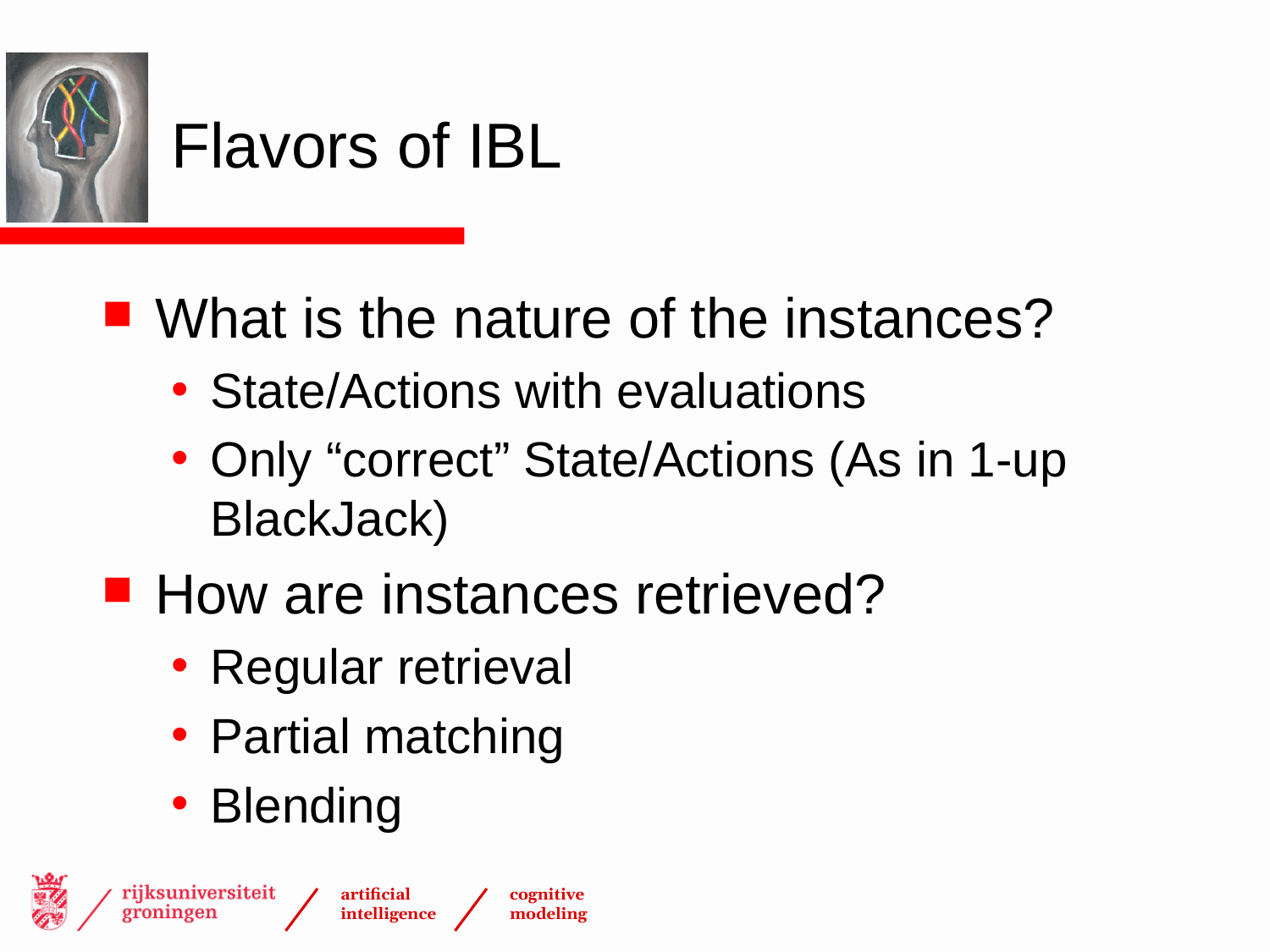

# Flavors of IBL
What is the nature of the instances?
State/Actions with evaluations
Only “correct” State/Actions (As in 1-up BlackJack)
How are instances retrieved?
Regular retrieval
Partial matching
Blending